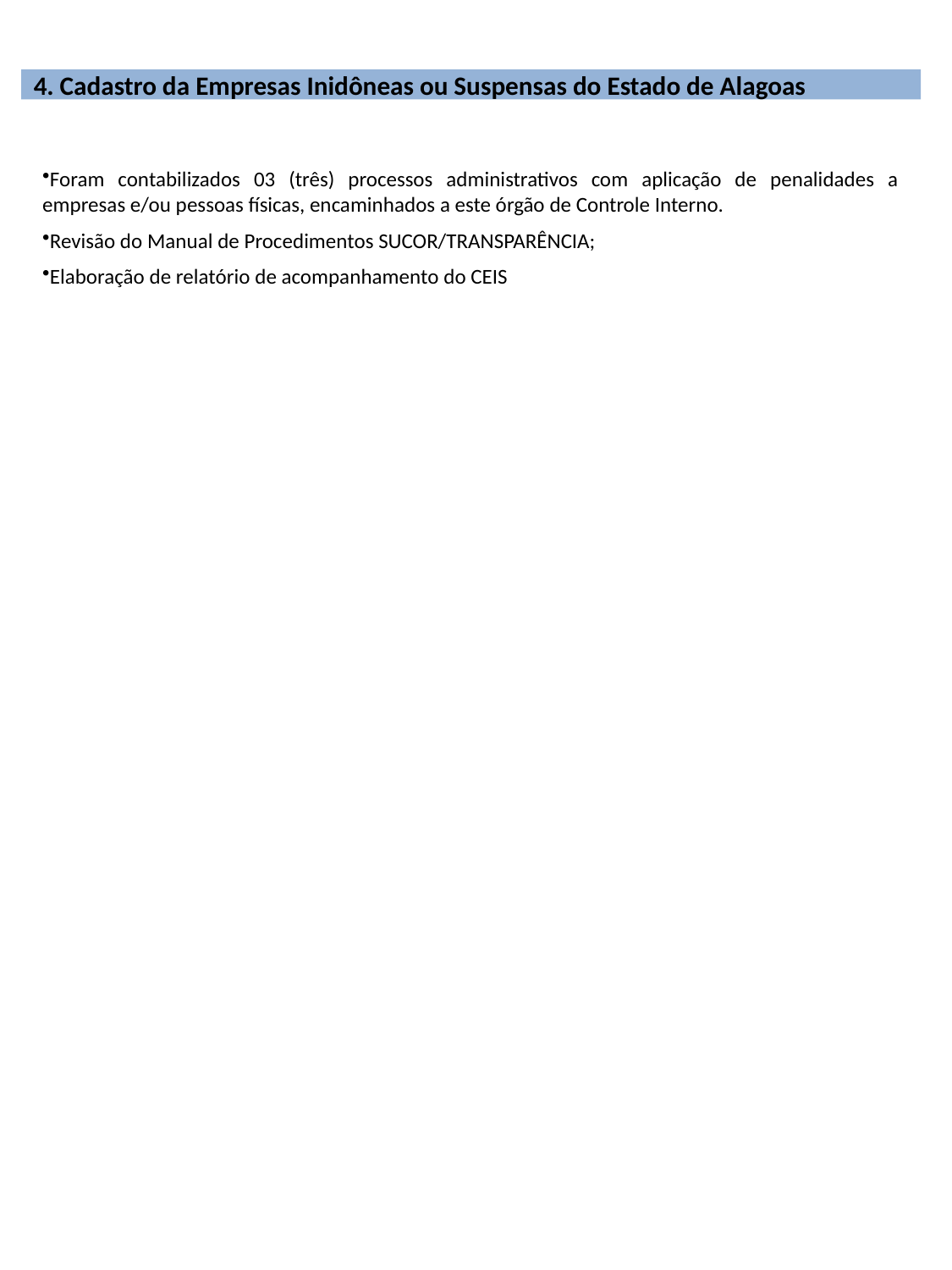

4. Cadastro da Empresas Inidôneas ou Suspensas do Estado de Alagoas
Foram contabilizados 03 (três) processos administrativos com aplicação de penalidades a empresas e/ou pessoas físicas, encaminhados a este órgão de Controle Interno.
Revisão do Manual de Procedimentos SUCOR/TRANSPARÊNCIA;
Elaboração de relatório de acompanhamento do CEIS